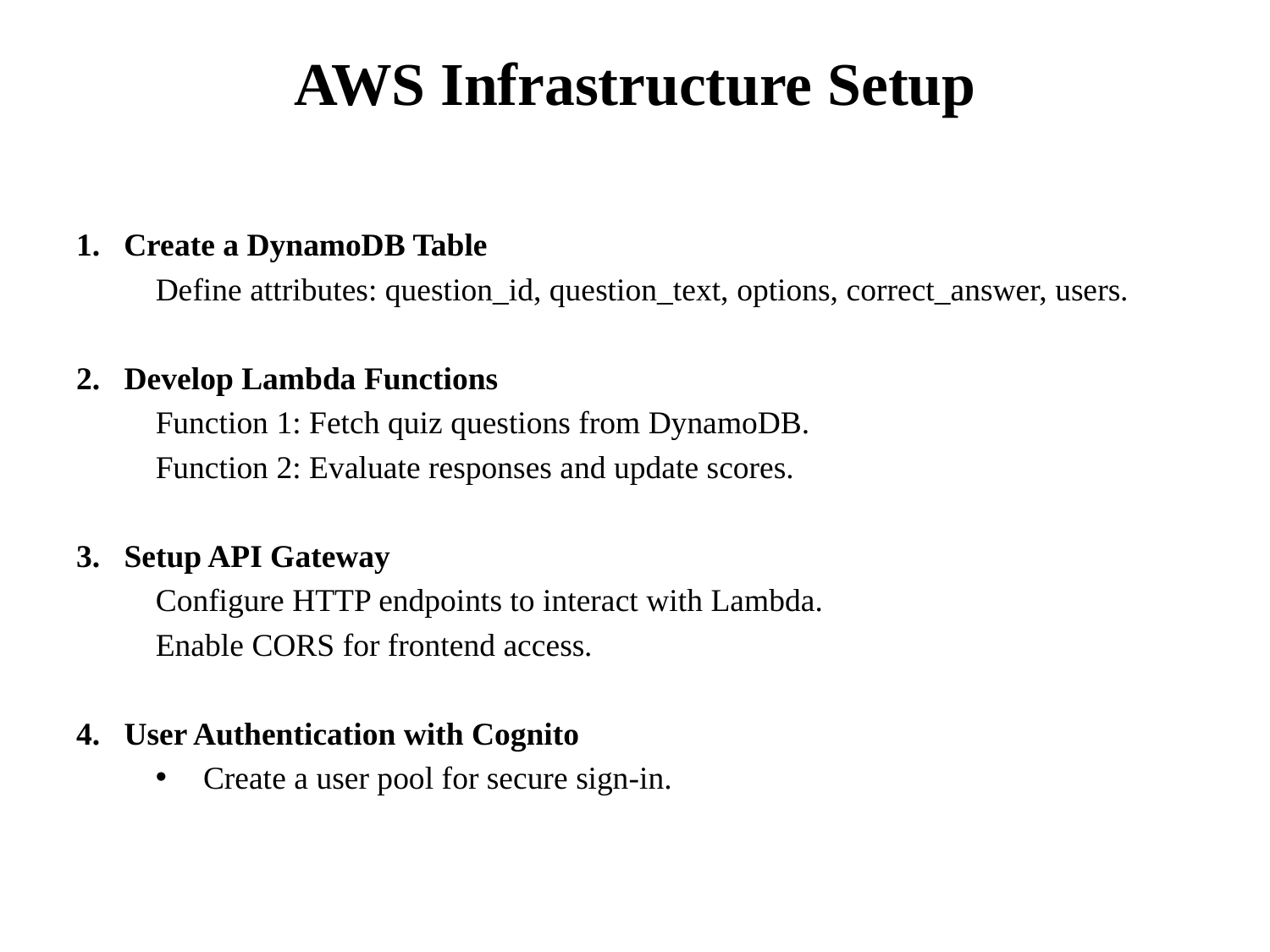

Create a DynamoDB Table
Define attributes: question_id, question_text, options, correct_answer, users.

2.   Develop Lambda Functions
Function 1: Fetch quiz questions from DynamoDB.
Function 2: Evaluate responses and update scores.

3.   Setup API Gateway
Configure HTTP endpoints to interact with Lambda.
Enable CORS for frontend access.

4.   User Authentication with Cognito
Create a user pool for secure sign-in.
# AWS Infrastructure Setup